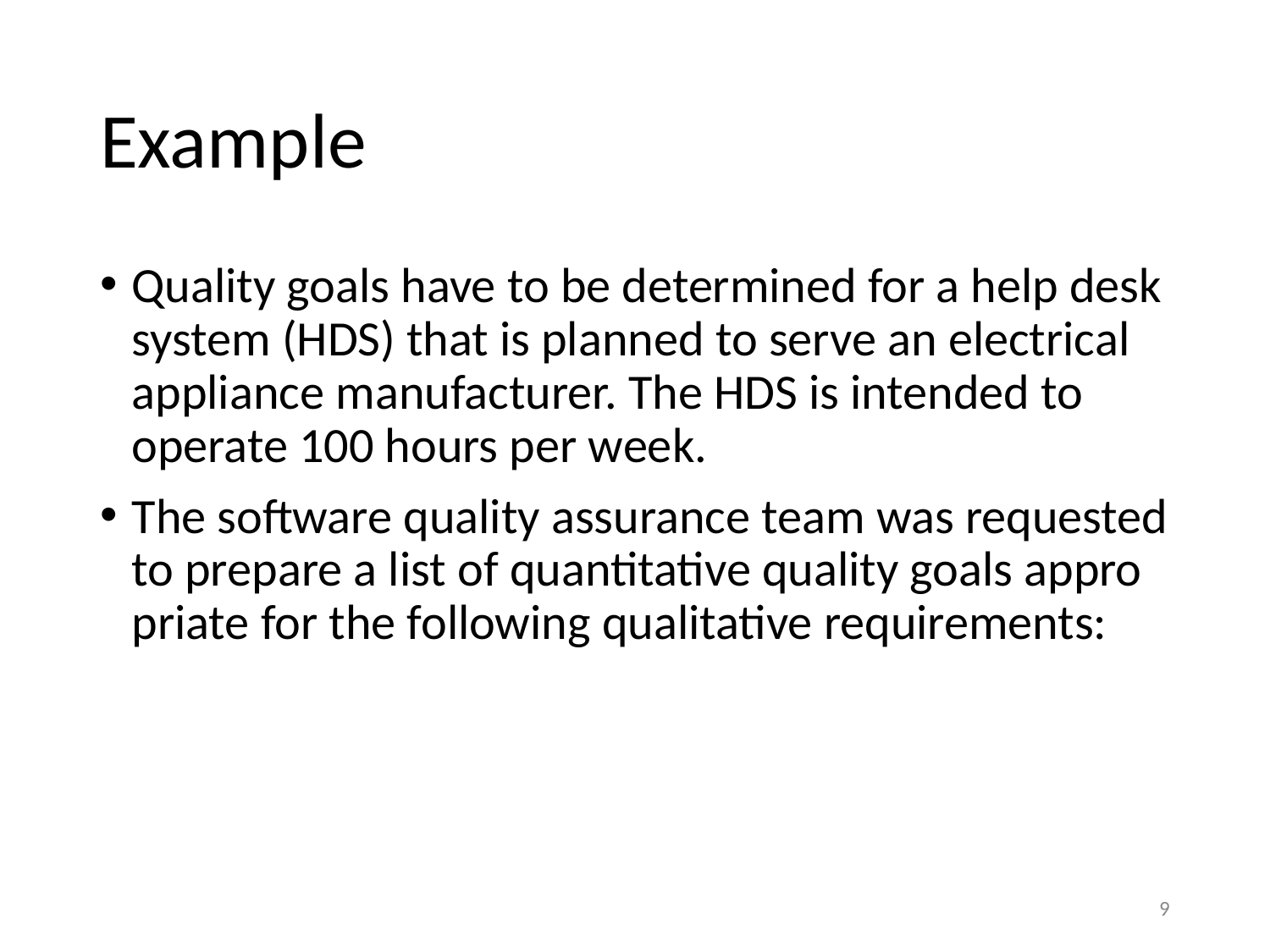

# Example
Quality goals have to be determined for a help desk system (HDS) that is planned to serve an electrical appliance manufacturer. The HDS is intended to operate 100 hours per week.
The software quality assurance team was requested to prepare a list of quantitative quality goals appro­priate for the following qualitative requirements:
9